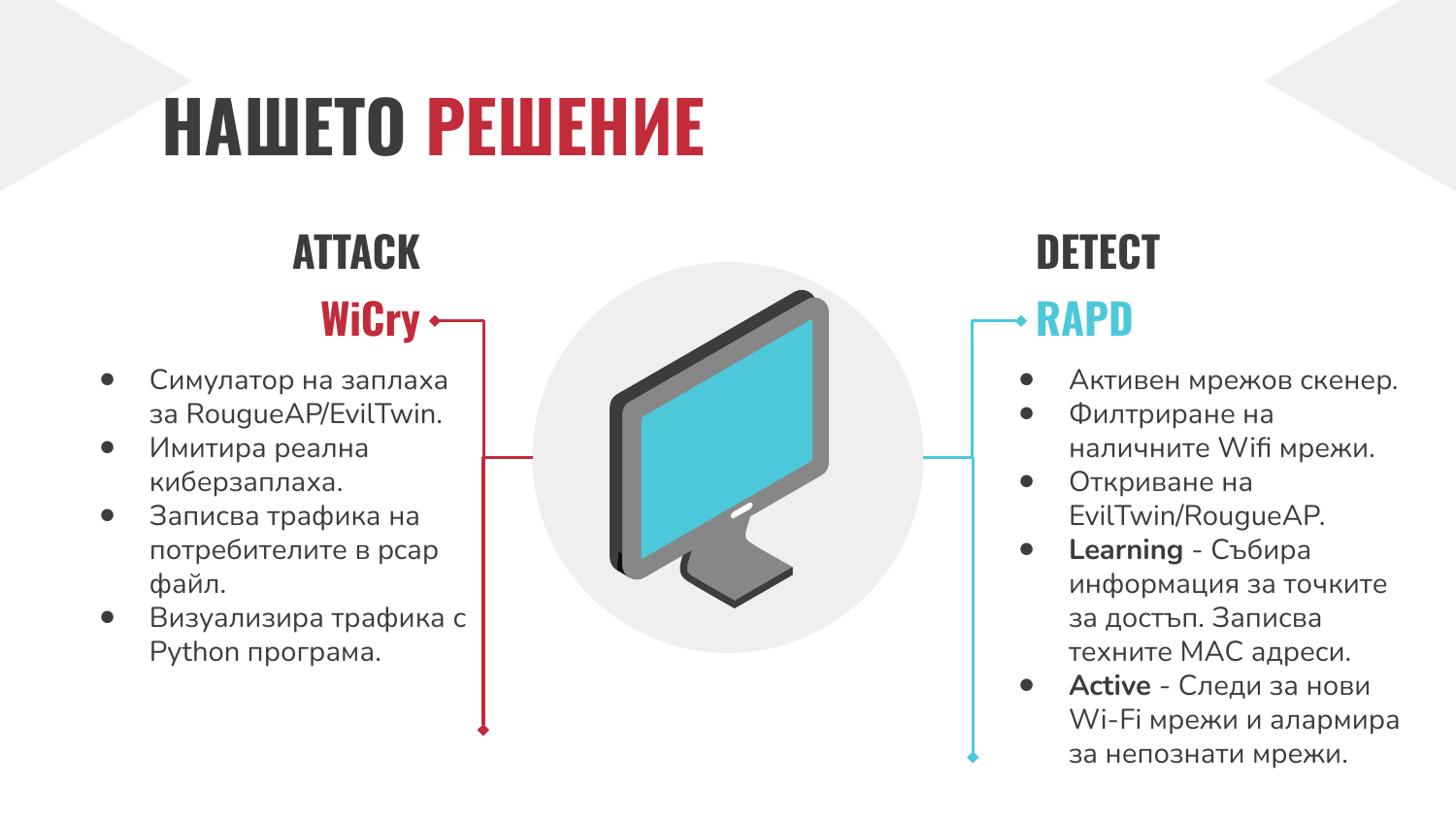

# НАШЕТО РЕШЕНИЕ
ATTACK
DETECT

WiCry
RAPD

Активен мрежов скенер.
Филтриране на наличните Wifi мрежи.
Откриване на EvilTwin/RougueAP.
Learning - Събира информация за точките за достъп. Записва техните MAC адреси.
Active - Следи за нови Wi-Fi мрежи и алармира за непознати мрежи.

Симулатор на заплаха за RougueAP/EvilTwin.
Имитира реална киберзаплаха.
Записва трафика на потребителите в pcap файл.
Визуализира трафика с Python програма.